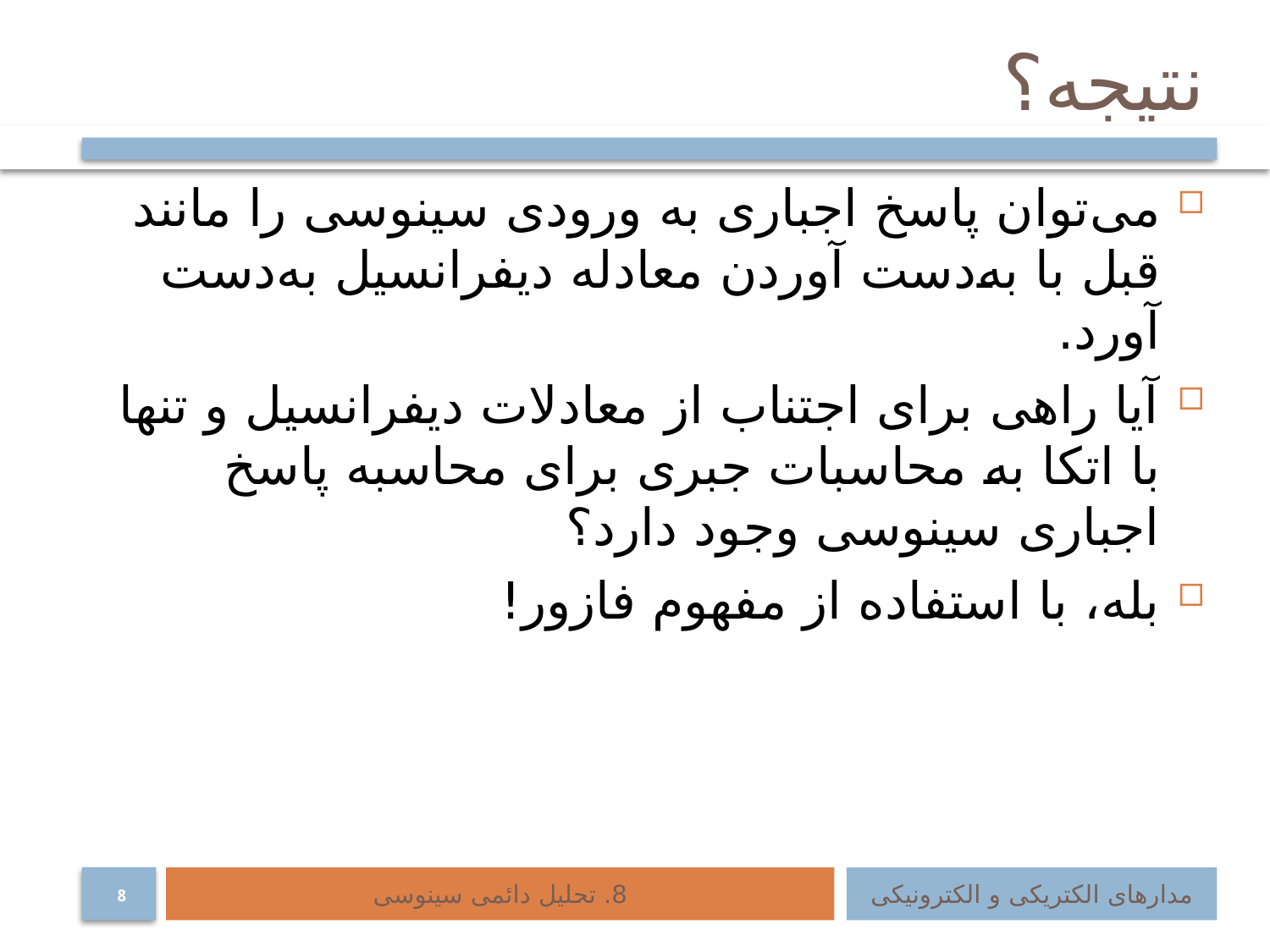

# نتیجه؟
می‌توان پاسخ اجباری به ورودی سینوسی را مانند قبل با به‌دست آوردن معادله دیفرانسیل به‌دست آورد.
آیا راهی برای اجتناب از معادلات دیفرانسیل و تنها با اتکا به محاسبات جبری برای محاسبه پاسخ اجباری سینوسی وجود دارد؟
بله، با استفاده از مفهوم فازور!
8. تحلیل دائمی سینوسی
مدارهای الکتریکی و الکترونیکی
8